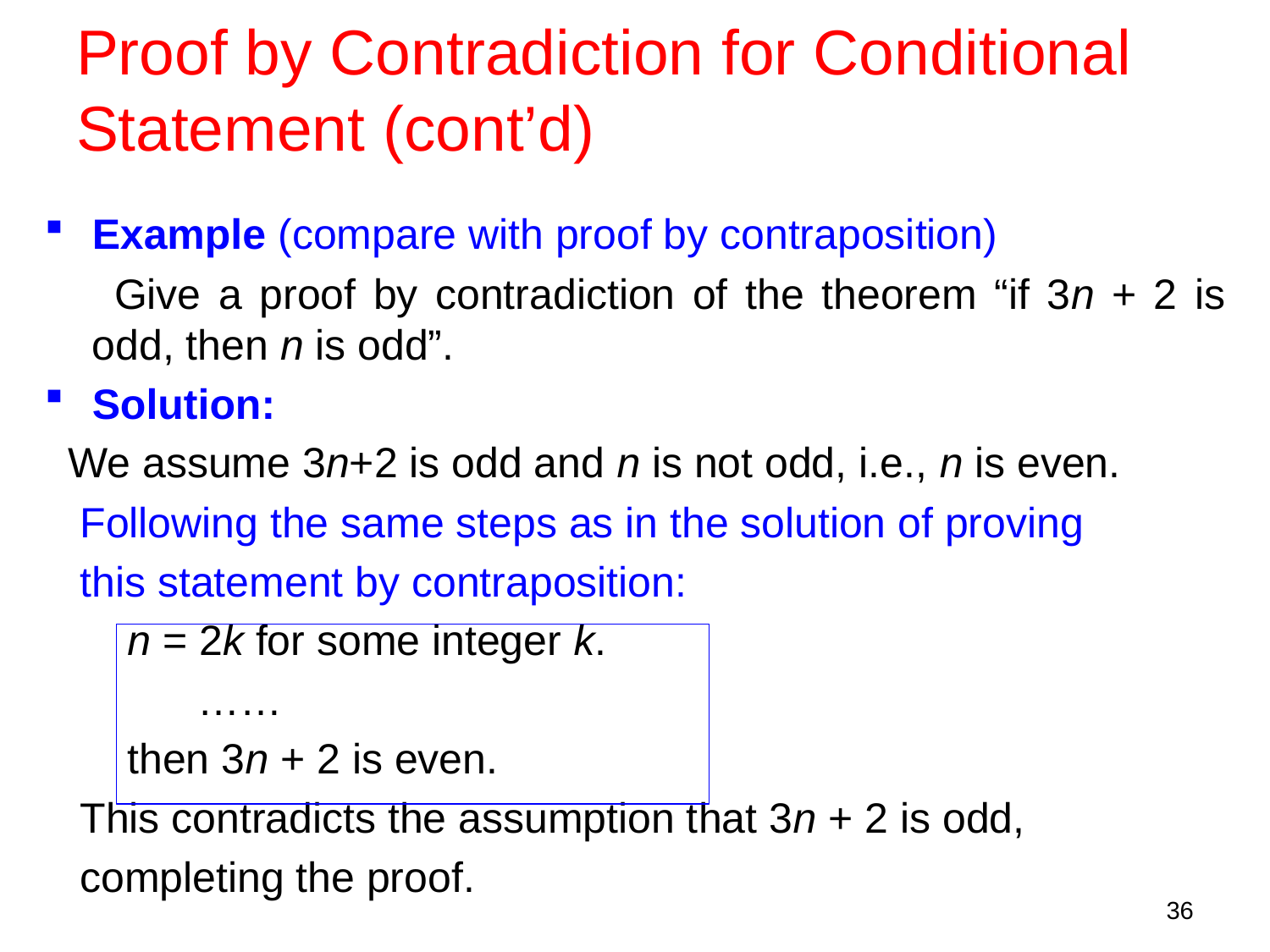

# Proof by Contradiction for Conditional Statement (cont’d)
Example (compare with proof by contraposition)
    Give a proof by contradiction of the theorem “if 3n + 2 is odd, then n is odd”.
Solution:
  We assume 3n+2 is odd and n is not odd, i.e., n is even.
   Following the same steps as in the solution of proving
   this statement by contraposition:
       n = 2k for some integer k.
             ……
       then 3n + 2 is even.
   This contradicts the assumption that 3n + 2 is odd,
   completing the proof.

36